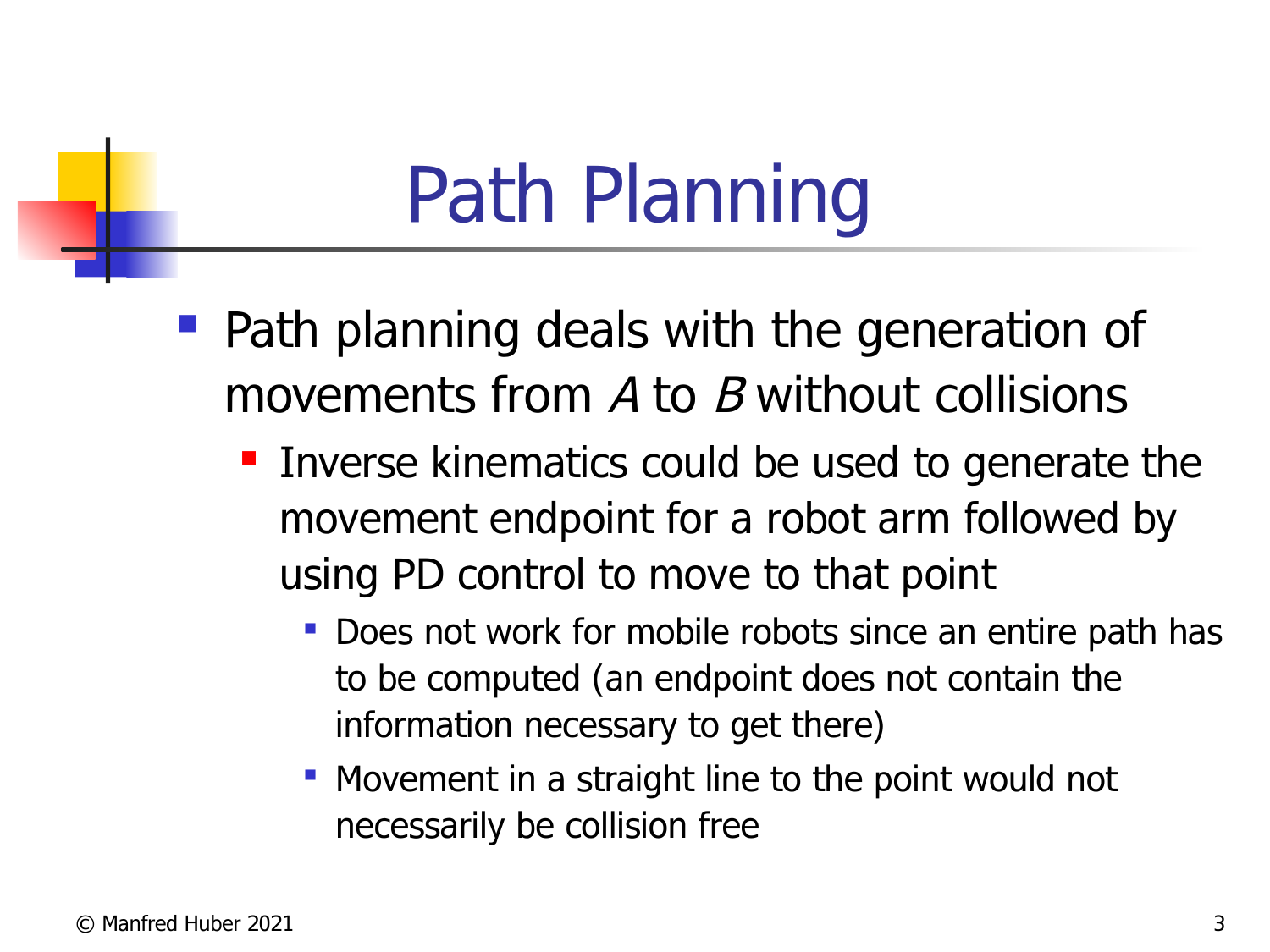

# Path Planning
Path planning deals with the generation of movements from A to B without collisions
Inverse kinematics could be used to generate the movement endpoint for a robot arm followed by using PD control to move to that point
Does not work for mobile robots since an entire path has to be computed (an endpoint does not contain the information necessary to get there)
Movement in a straight line to the point would not necessarily be collision free

© Manfred Huber 2021
3